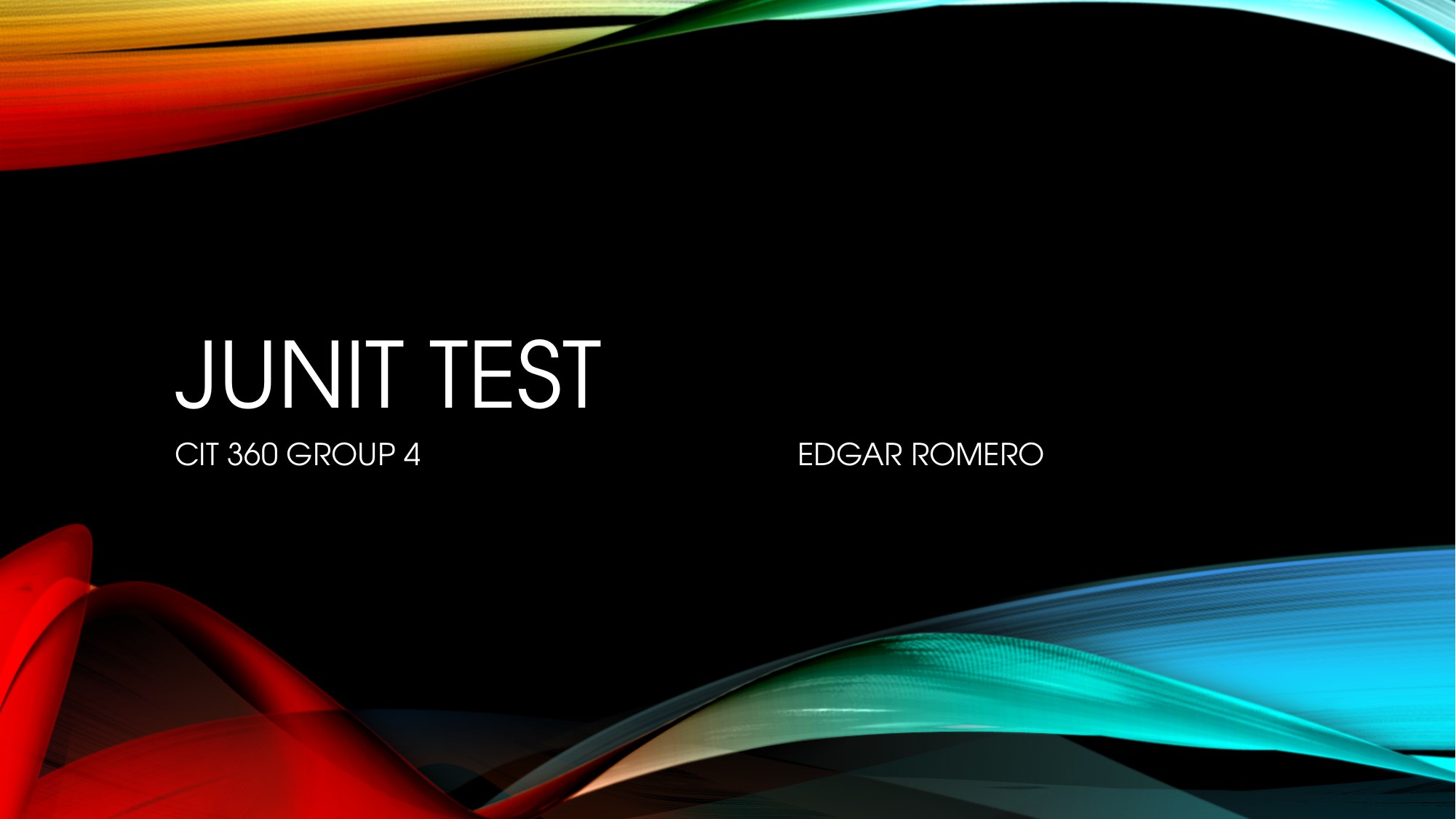

# Junit TEST
CIT 360 GROUP 4                                             EDGAR ROMERO